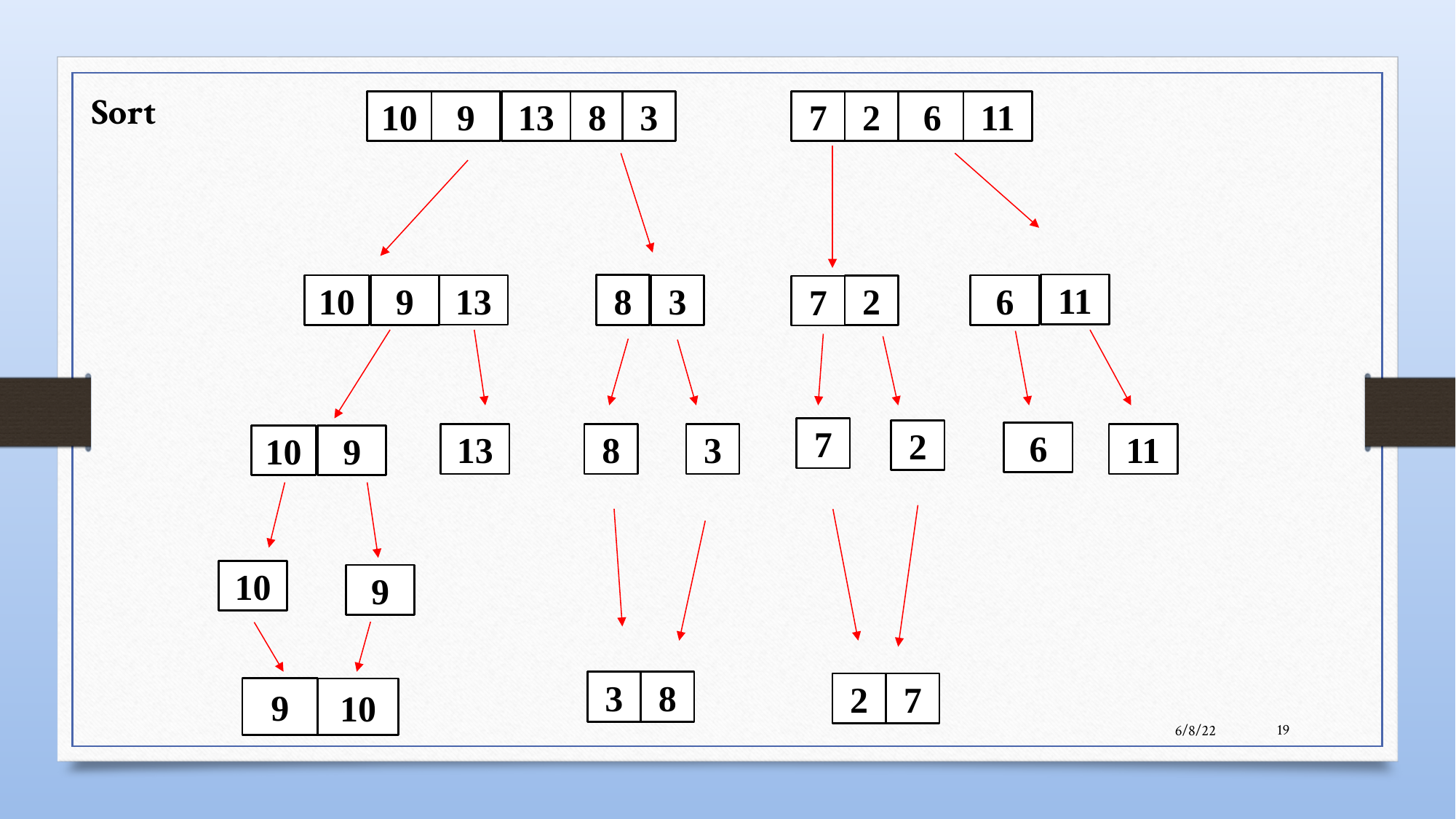

Sort
10
9
13
8
3
7
2
6
11
11
13
8
10
9
3
6
2
7
7
2
6
13
8
3
11
10
9
10
9
8
3
2
7
9
10
6/8/22
19